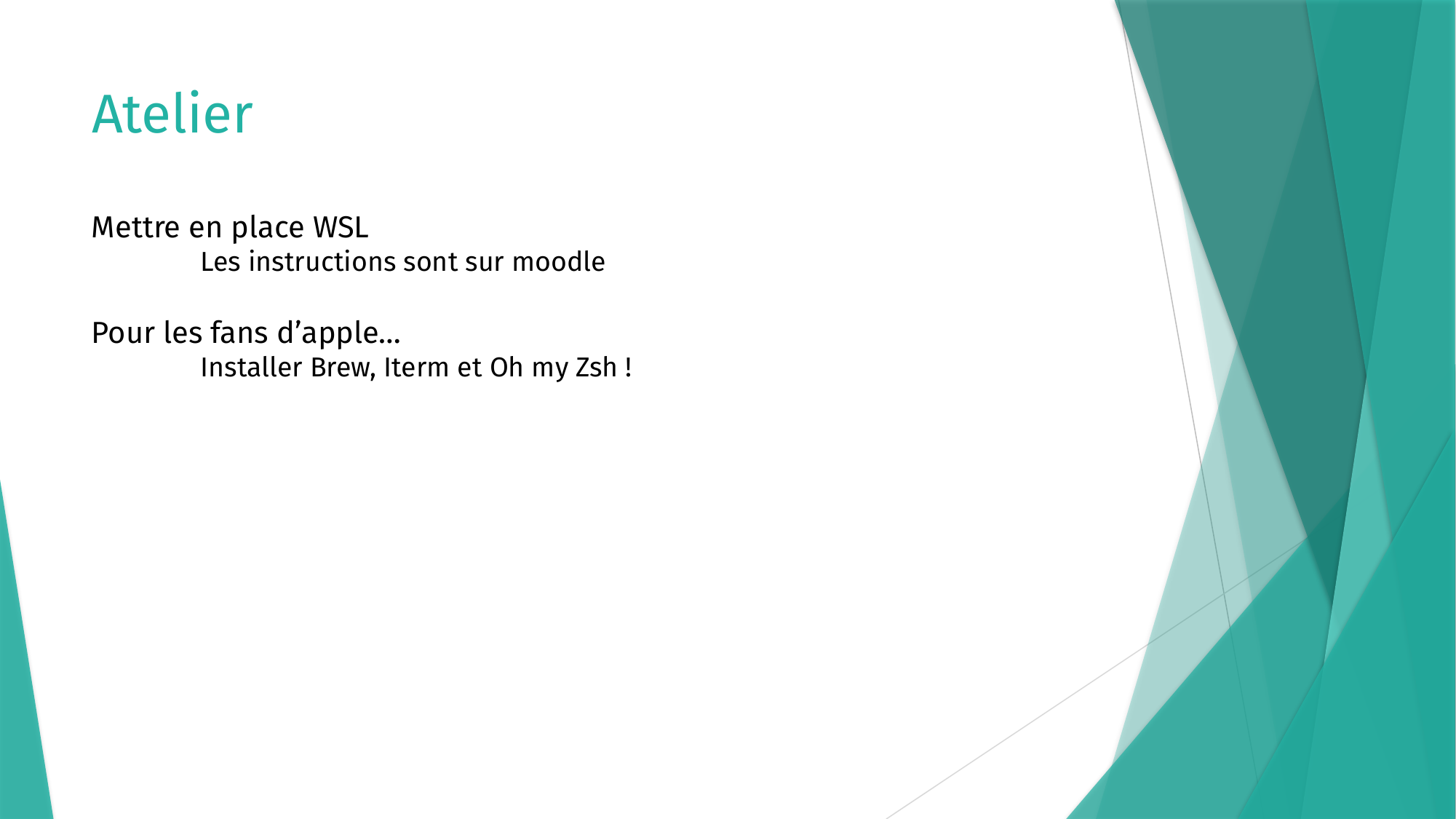

Atelier
Mettre en place WSL
	Les instructions sont sur moodle

Pour les fans d’apple…
	Installer Brew, Iterm et Oh my Zsh !